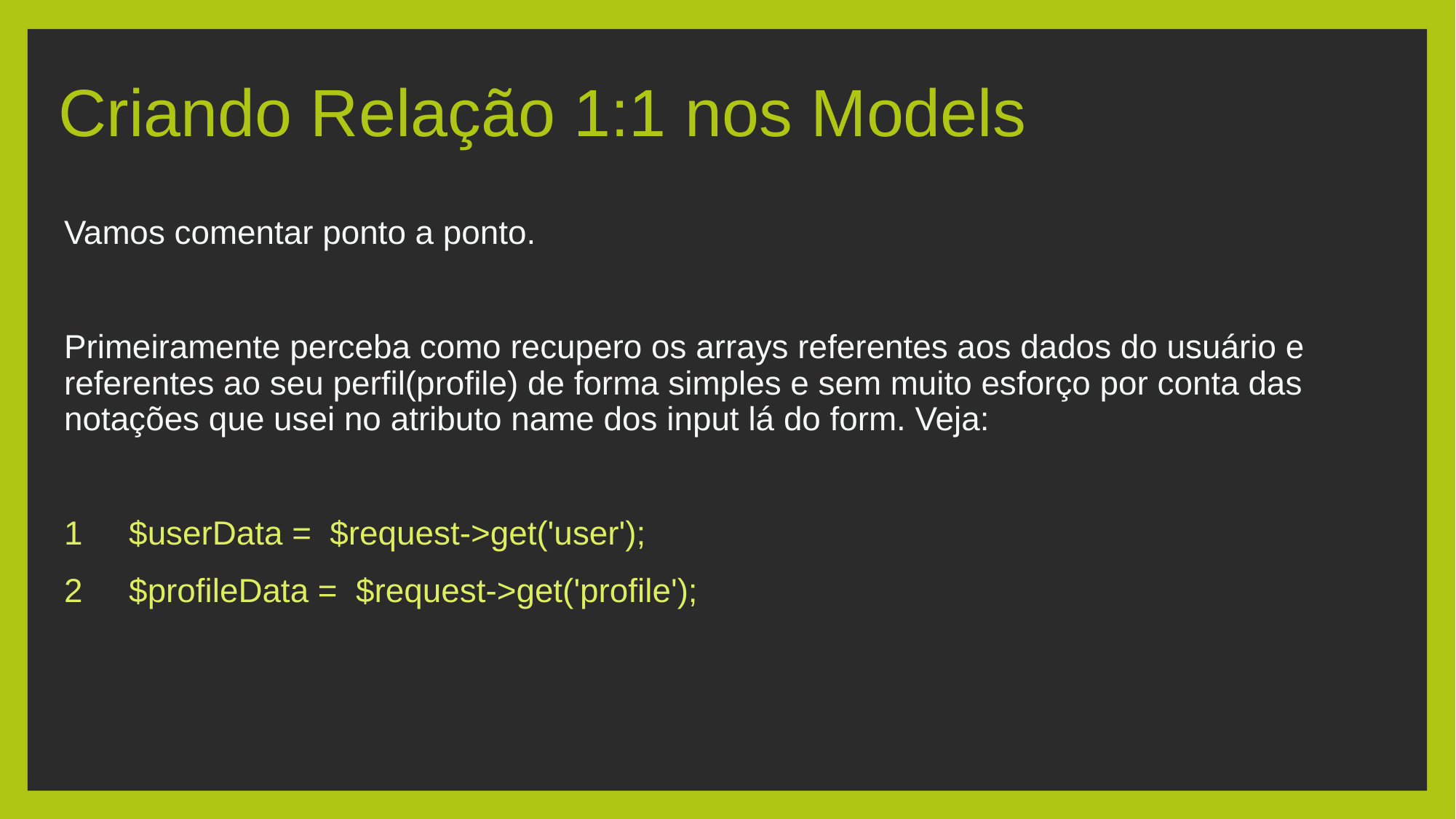

# Criando Relação 1:1 nos Models
Vamos comentar ponto a ponto.

Primeiramente perceba como recupero os arrays referentes aos dados do usuário e referentes ao seu perfil(profile) de forma simples e sem muito esforço por conta das notações que usei no atributo name dos input lá do form. Veja:

1     $userData =  $request->get('user');
2     $profileData =  $request->get('profile');